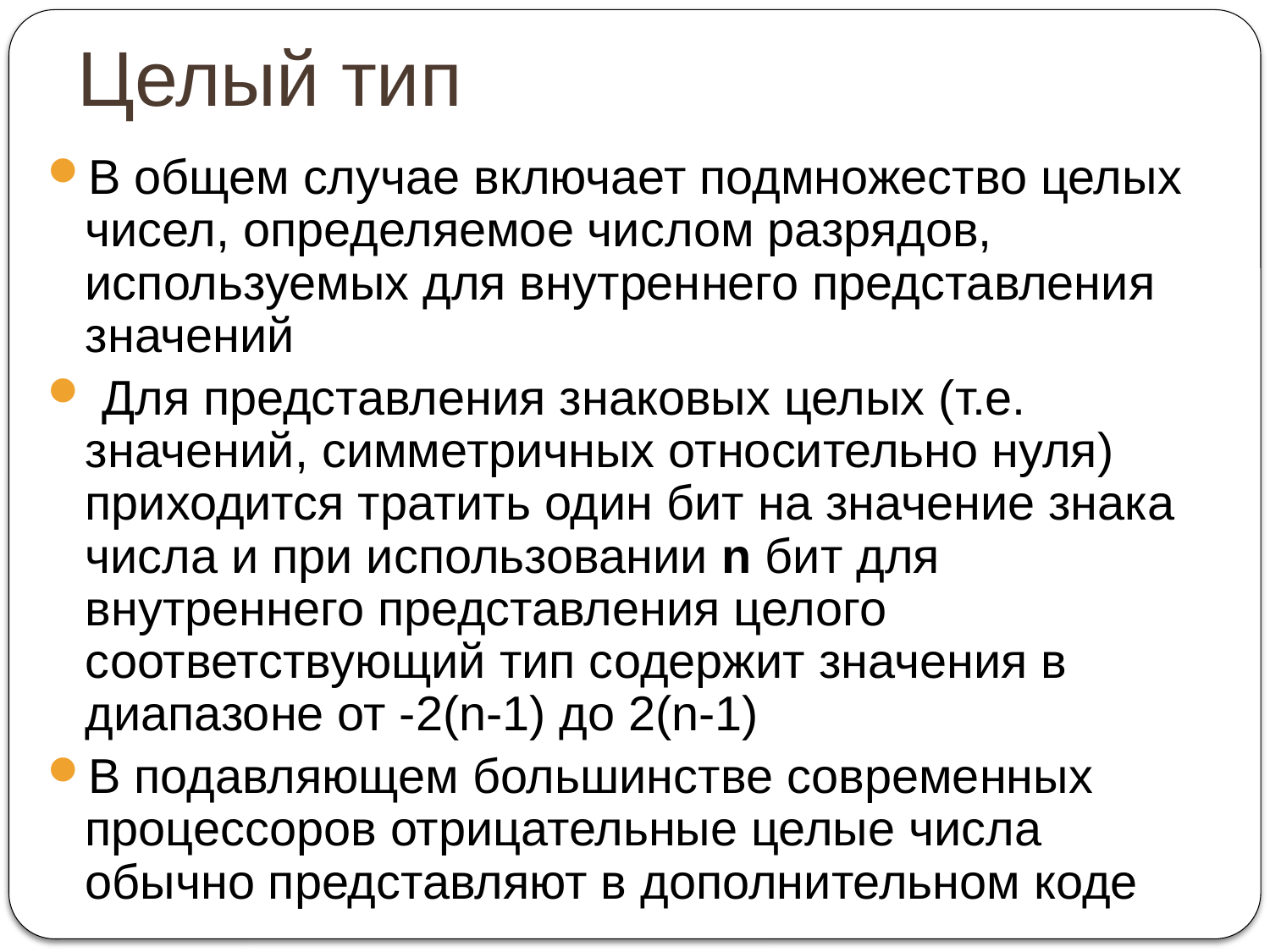

# Целый тип
В общем случае включает подмножество целых чисел, определяемое числом разрядов, используемых для внутреннего представления значений
 Для представления знаковых целых (т.е. значений, симметричных относительно нуля) приходится тратить один бит на значение знака числа и при использовании n бит для внутреннего представления целого соответствующий тип содержит значения в диапазоне от -2(n-1) до 2(n-1)
В подавляющем большинстве современных процессоров отрицательные целые числа обычно представляют в дополнительном коде